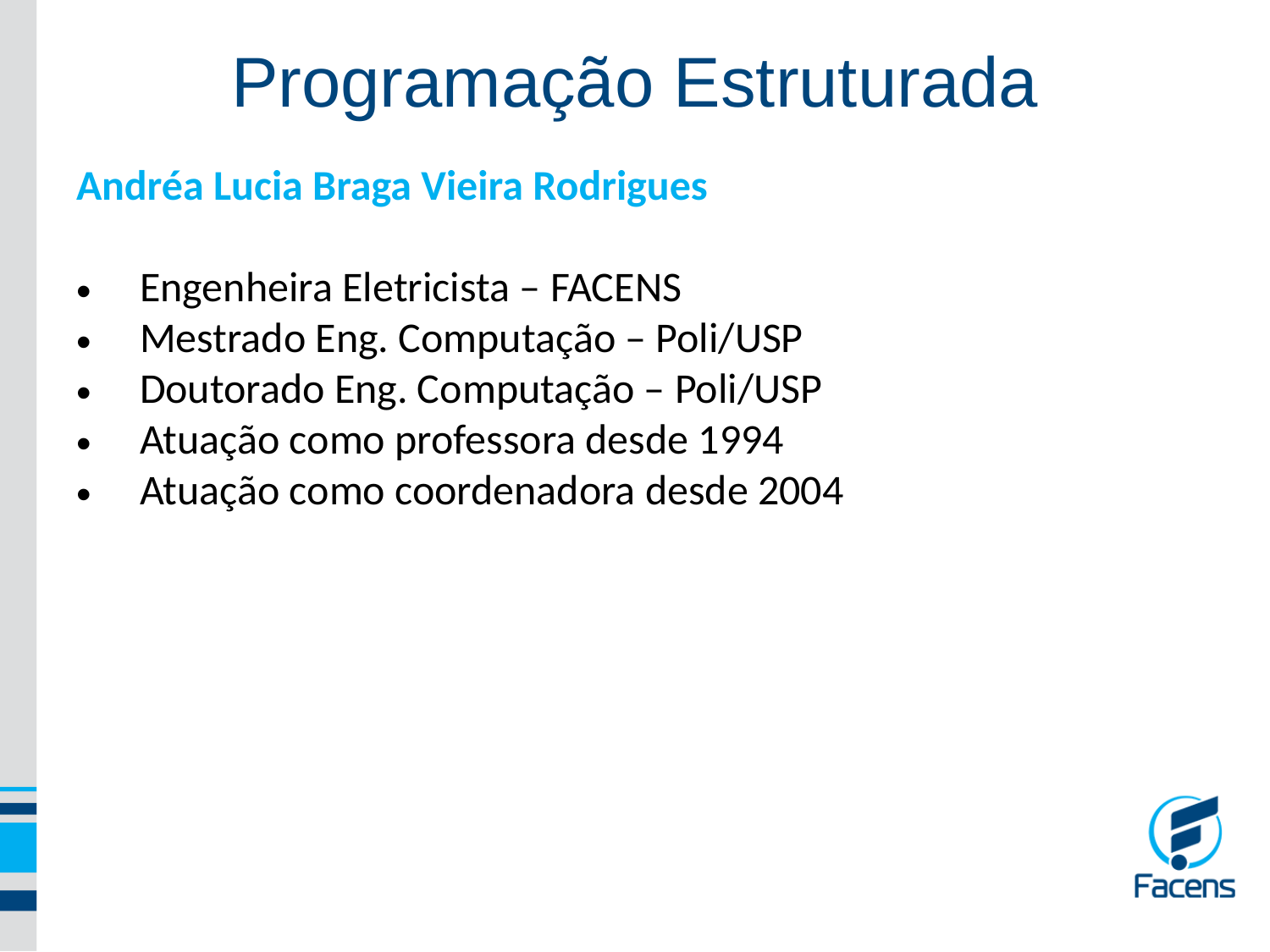

Programação Estruturada
Andréa Lucia Braga Vieira Rodrigues

Engenheira Eletricista – FACENS
Mestrado Eng. Computação – Poli/USP
Doutorado Eng. Computação – Poli/USP
Atuação como professora desde 1994
Atuação como coordenadora desde 2004